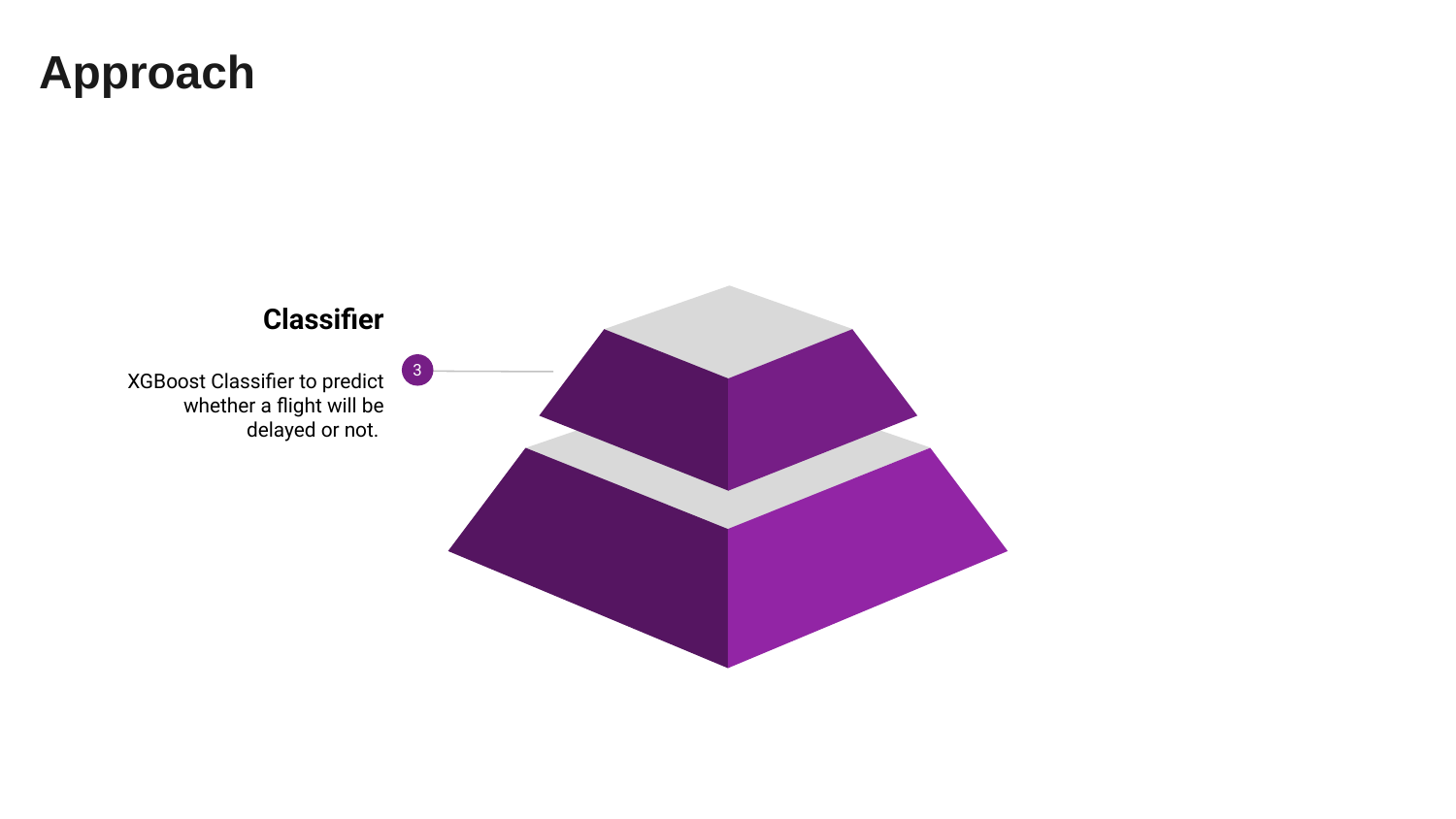

Approach

Classifier

XGBoost Classifier to predict whether a flight will be delayed or not.
3